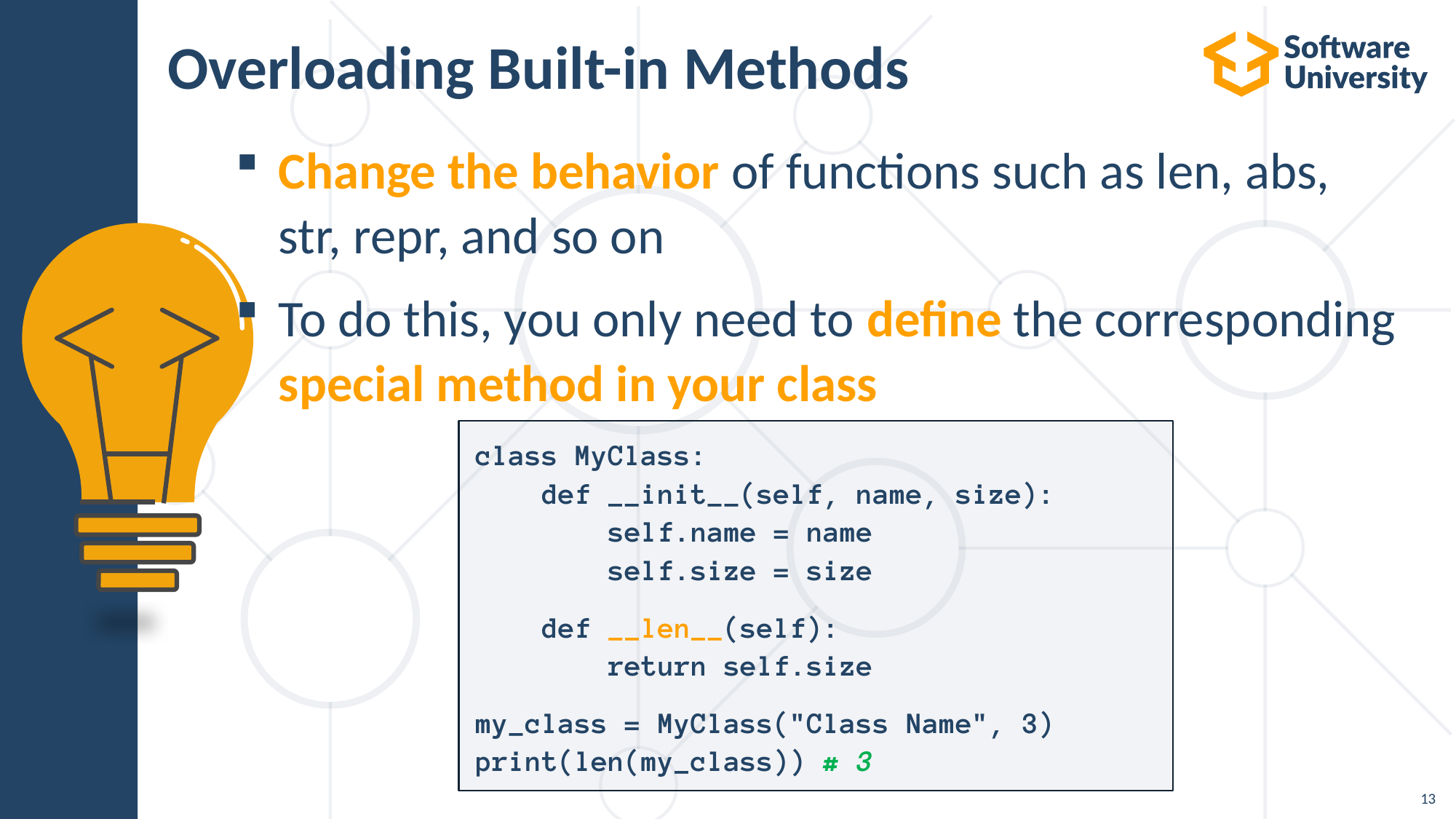

# Overloading Built-in Methods
Change the behavior of functions such as len, abs, str, repr, and so on
To do this, you only need to define the corresponding special method in your class
class MyClass:
    def __init__(self, name, size):
        self.name = name
        self.size = size

    def __len__(self):
        return self.size

my_class = MyClass("Class Name", 3)
print(len(my_class)) # 3
13